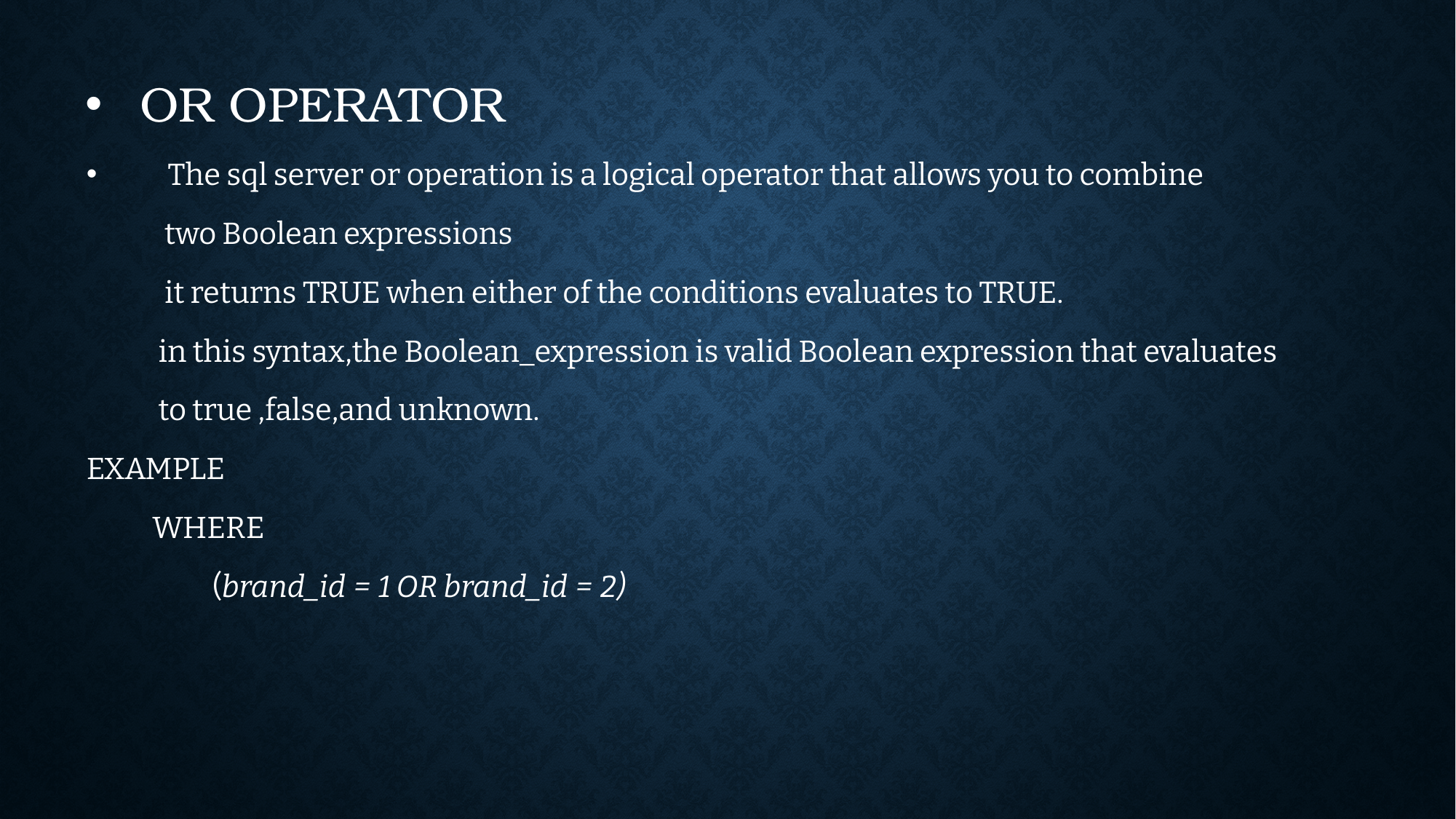

# or operator
         The sql server or operation is a logical operator that allows you to combine
             two Boolean expressions
             it returns TRUE when either of the conditions evaluates to TRUE.
            in this syntax,the Boolean_expression is valid Boolean expression that evaluates
            to true ,false,and unknown.
EXAMPLE
           WHERE
                     (brand_id = 1 OR brand_id = 2)